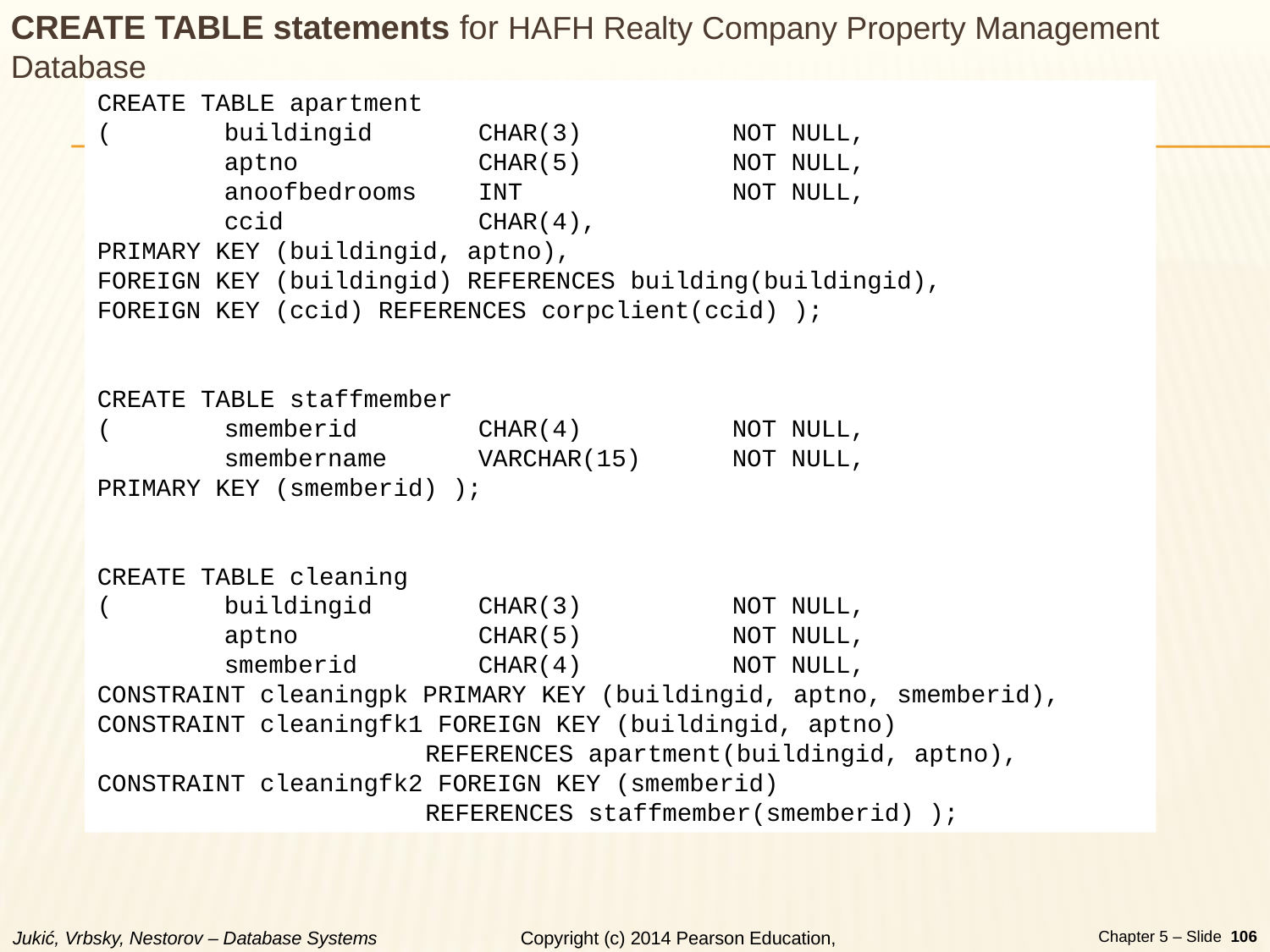

CREATE TABLE statements for HAFH Realty Company Property Management Database
CREATE TABLE apartment
( 	buildingid 	CHAR(3) 		NOT NULL,
	aptno 		CHAR(5) 		NOT NULL,
	anoofbedrooms 	INT 		NOT NULL,
	ccid 		CHAR(4),
PRIMARY KEY (buildingid, aptno),
FOREIGN KEY (buildingid) REFERENCES building(buildingid),
FOREIGN KEY (ccid) REFERENCES corpclient(ccid) );

CREATE TABLE staffmember
( 	smemberid 	CHAR(4) 		NOT NULL,
	smembername 	VARCHAR(15) 	NOT NULL,
PRIMARY KEY (smemberid) );

CREATE TABLE cleaning
( 	buildingid 	CHAR(3) 		NOT NULL,
	aptno 		CHAR(5) 		NOT NULL,
	smemberid 	CHAR(4) 		NOT NULL,
CONSTRAINT cleaningpk PRIMARY KEY (buildingid, aptno, smemberid),
CONSTRAINT cleaningfk1 FOREIGN KEY (buildingid, aptno)
		     REFERENCES apartment(buildingid, aptno),
CONSTRAINT cleaningfk2 FOREIGN KEY (smemberid)
		     REFERENCES staffmember(smemberid) );
Jukić, Vrbsky, Nestorov – Database Systems
Chapter 5 – Slide  106